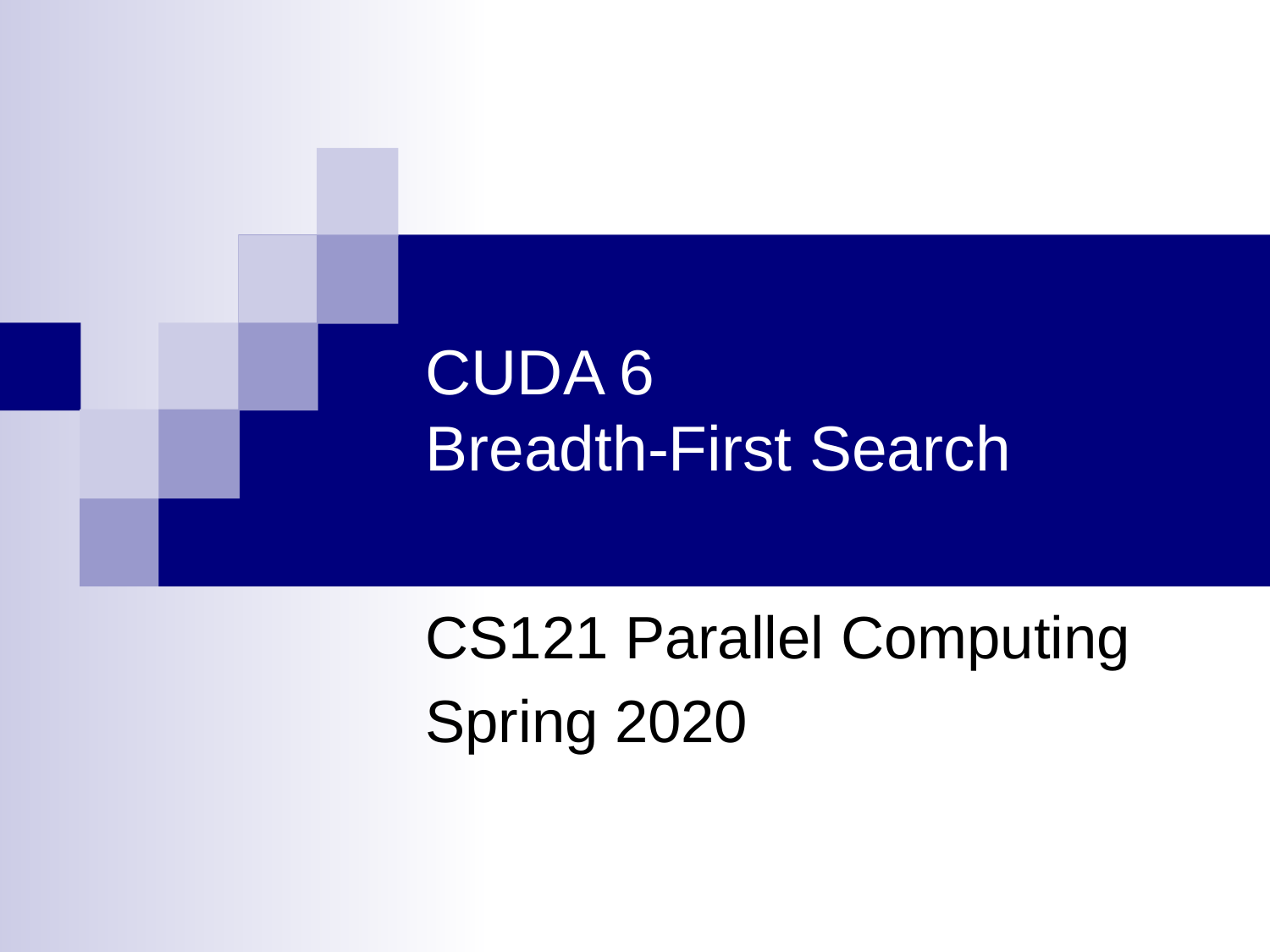

# CUDA 6 Breadth-First Search
CS121 Parallel Computing
Spring 2020